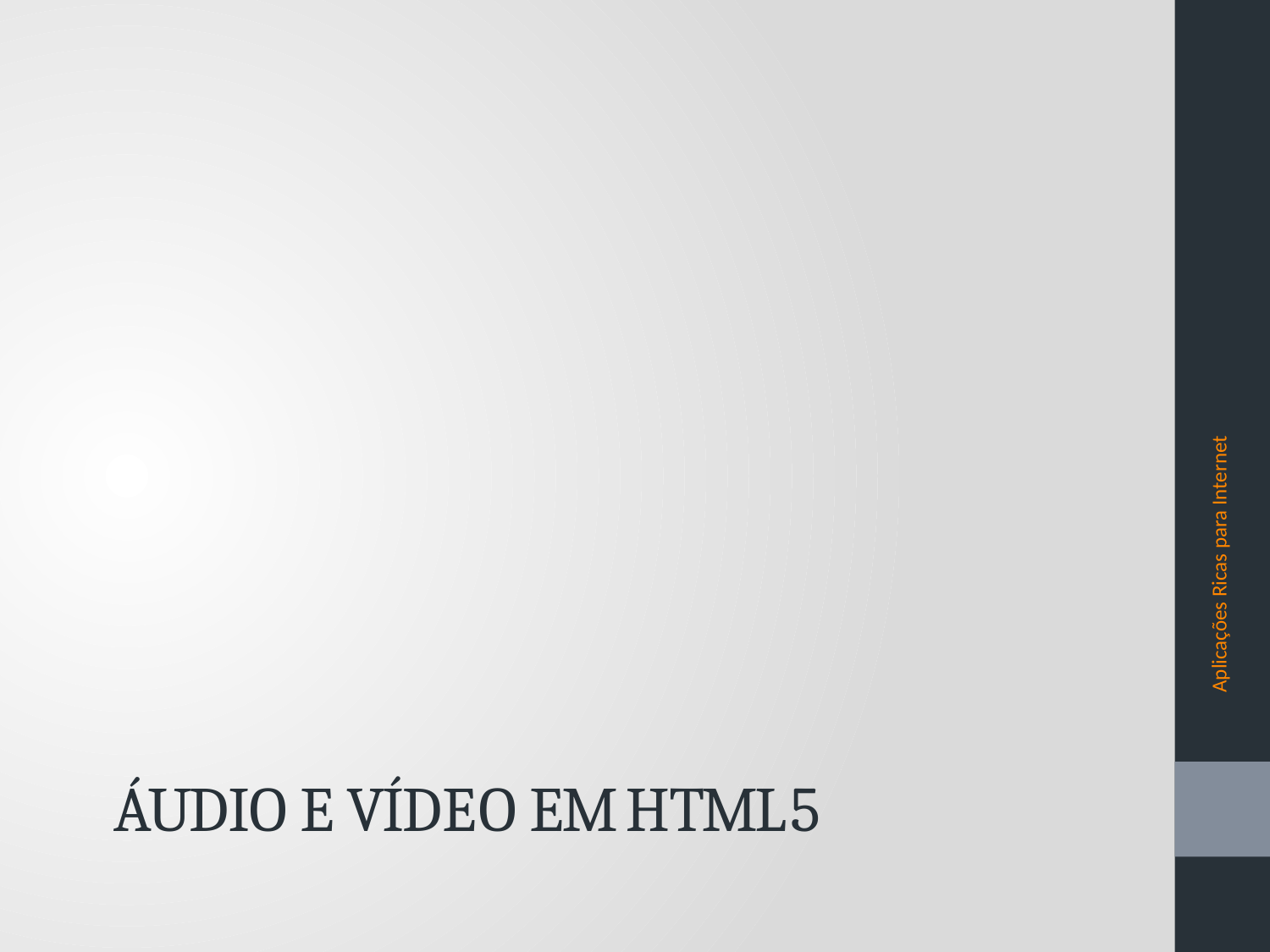

Aplicações Ricas para Internet
# Áudio e Vídeo em HTML5